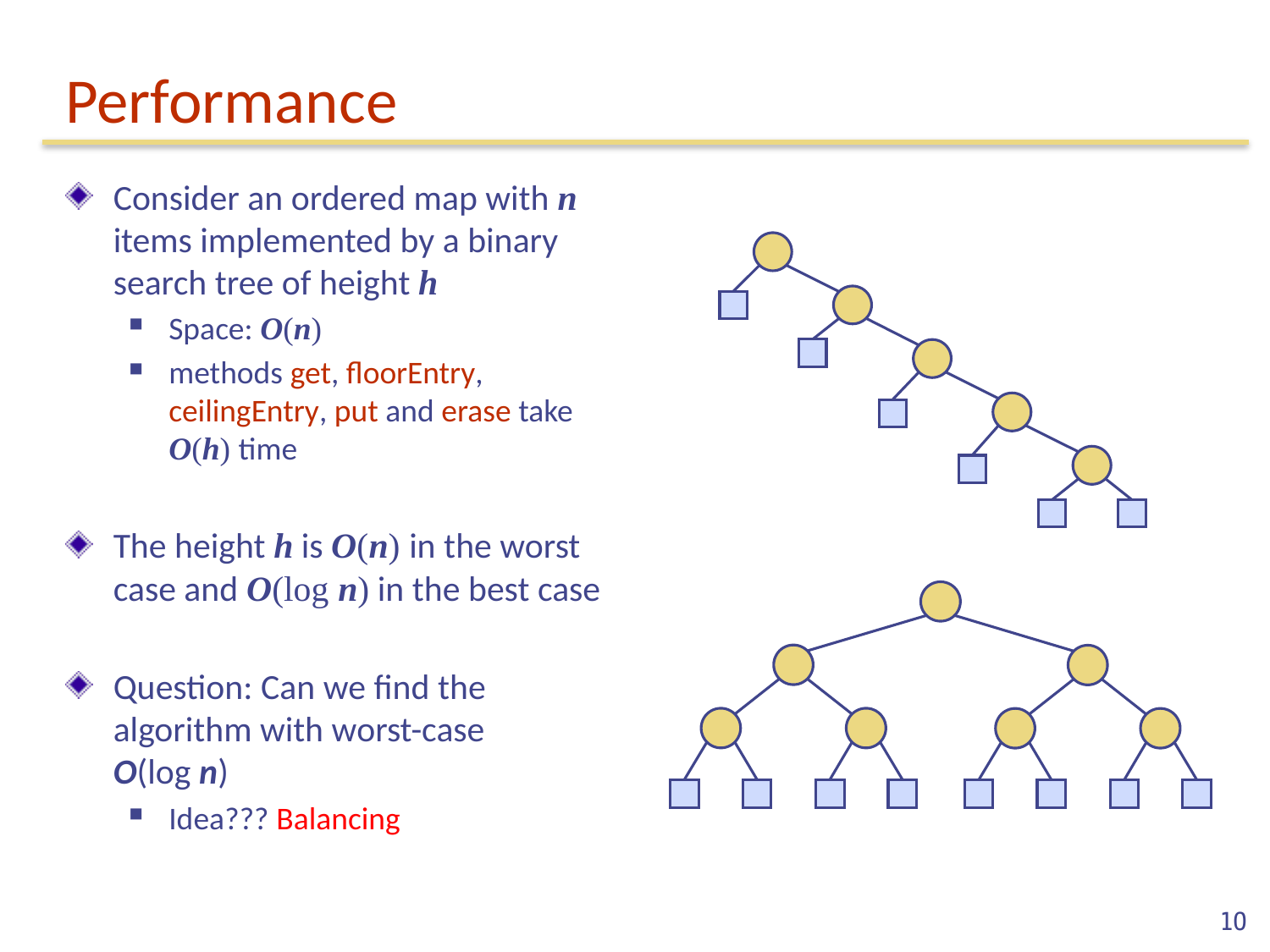

# Performance
Consider an ordered map with n items implemented by a binary search tree of height h
Space: O(n)
methods get, floorEntry, ceilingEntry, put and erase take O(h) time

The height h is O(n) in the worst case and O(log n) in the best case

Question: Can we find the algorithm with worst-case
O(log n)
Idea??? Balancing

10